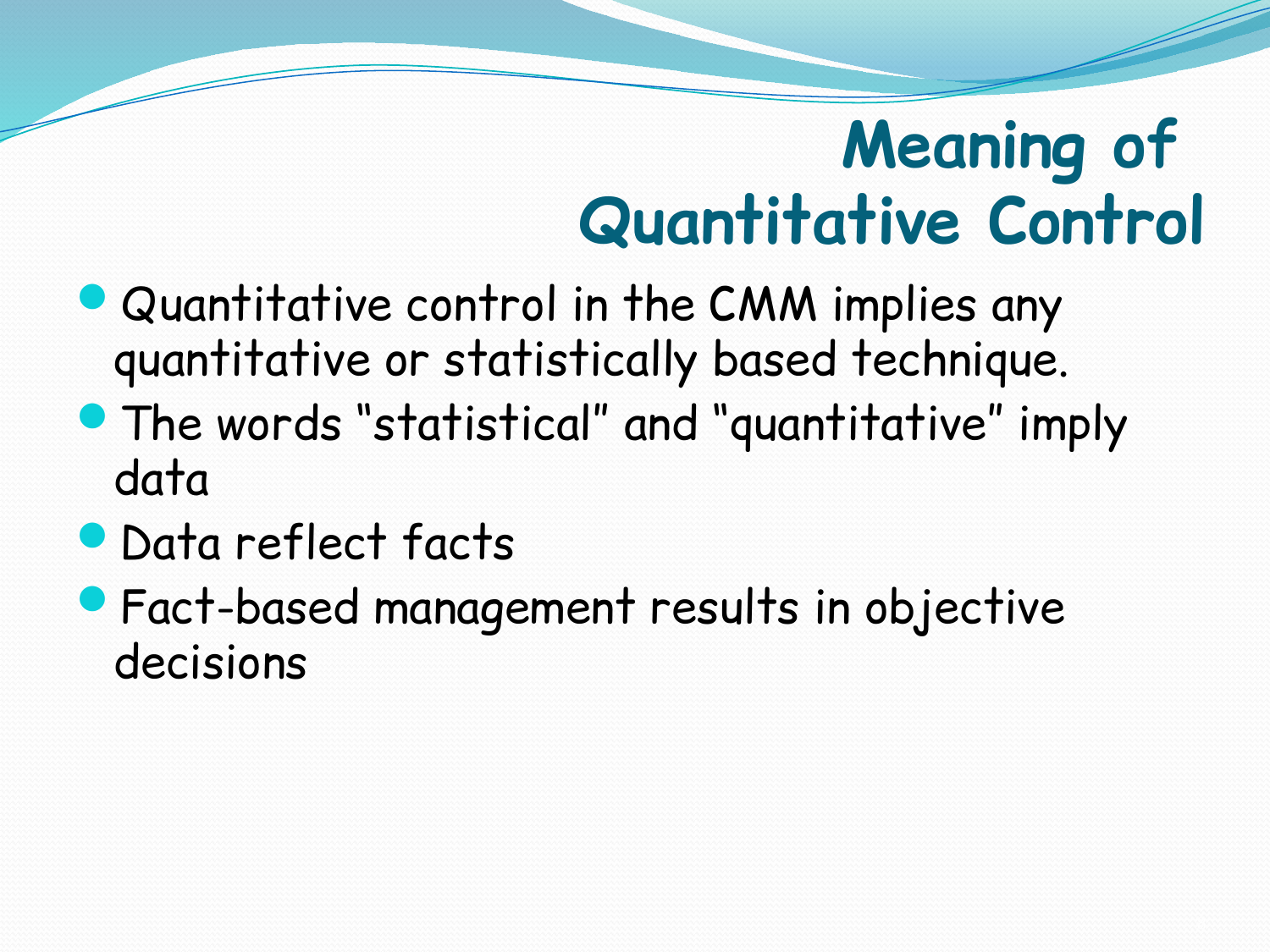

# Meaning of Quantitative Control
Quantitative control in the CMM implies any quantitative or statistically based technique.
The words “statistical” and “quantitative” imply data
Data reflect facts
Fact-based management results in objective decisions
8